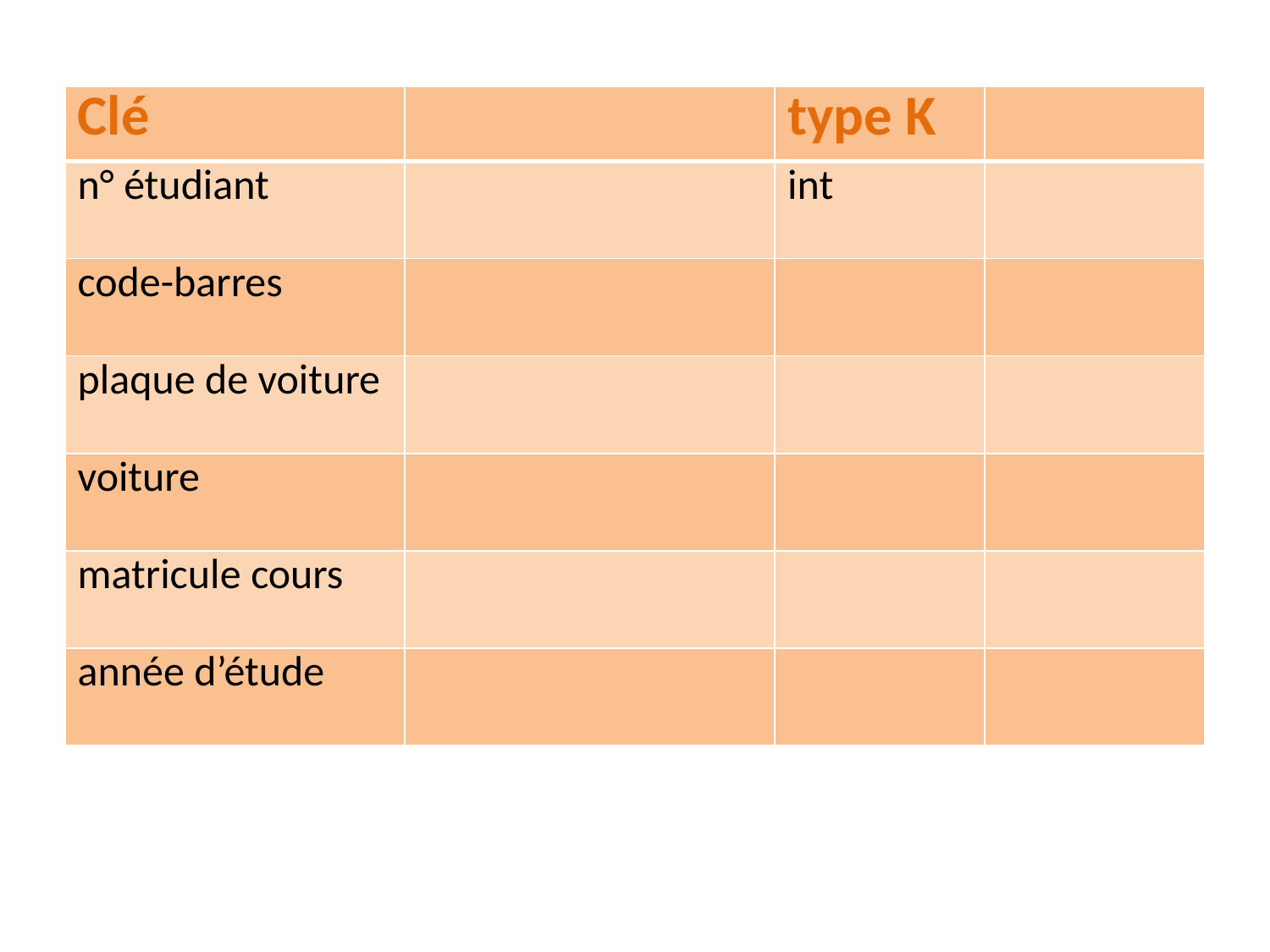

| Clé |  | type K |  |
| --- | --- | --- | --- |
| n° étudiant |  | int |  |
| code-barres |  |  |  |
| plaque de voiture |  |  |  |
| voiture |  |  |  |
| matricule cours |  |  |  |
| année d’étude |  |  |  |